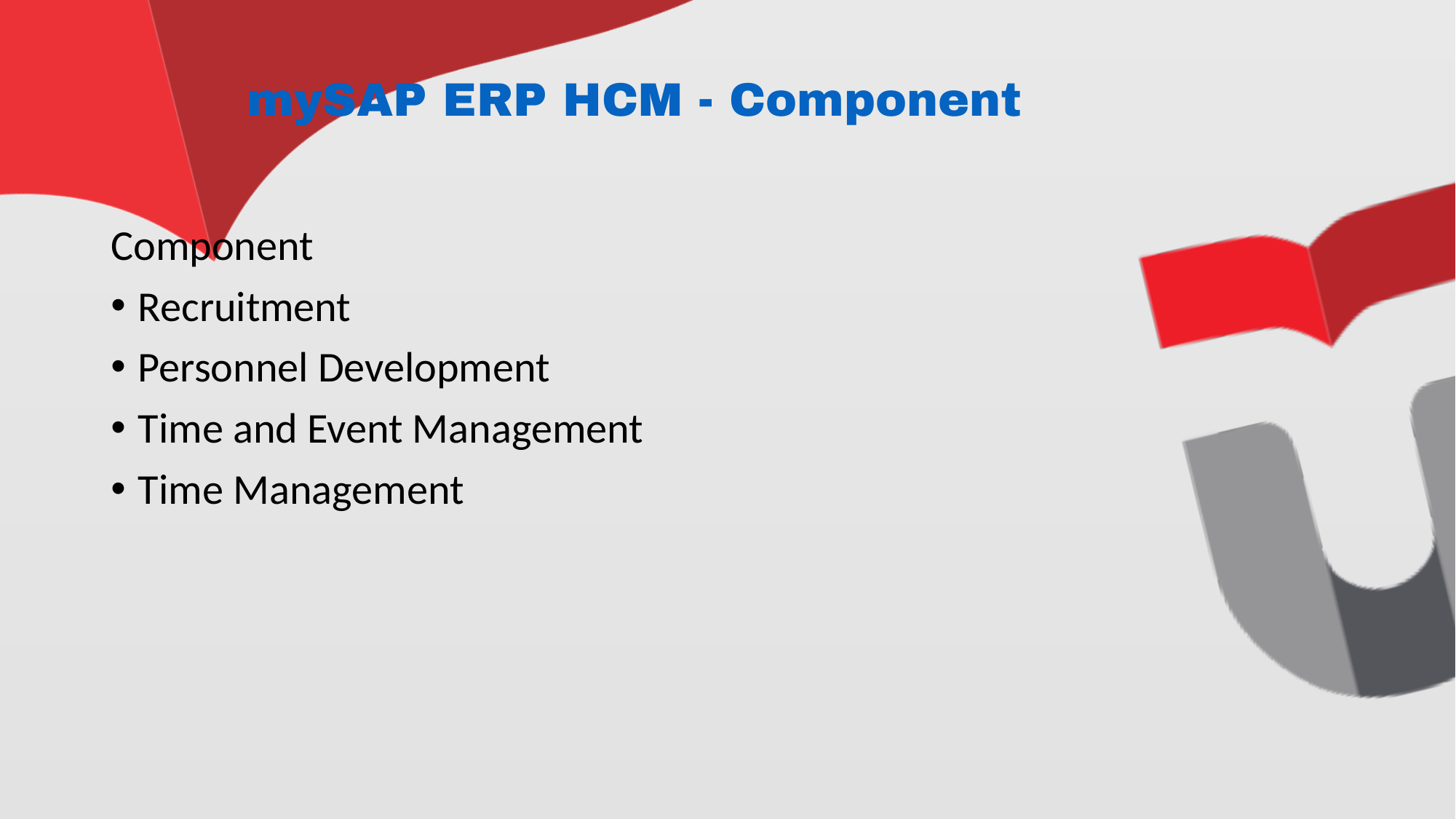

# mySAP ERP HCM - Component
Component
Recruitment
Personnel Development
Time and Event Management
Time Management